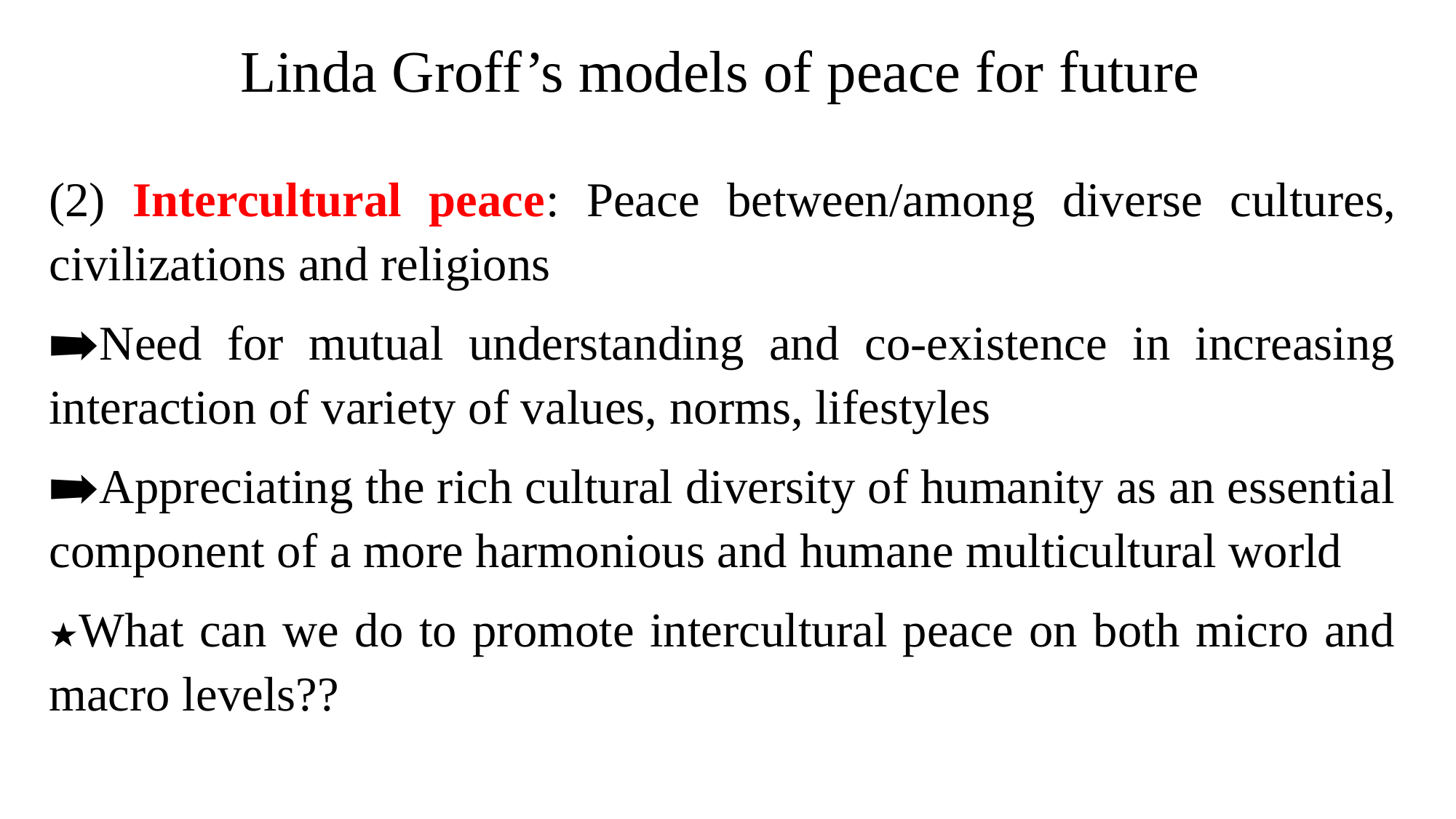

# Linda Groff’s models of peace for future
(2) Intercultural peace: Peace between/among diverse cultures, civilizations and religions
➡Need for mutual understanding and co-existence in increasing interaction of variety of values, norms, lifestyles
➡Appreciating the rich cultural diversity of humanity as an essential component of a more harmonious and humane multicultural world
★What can we do to promote intercultural peace on both micro and macro levels??